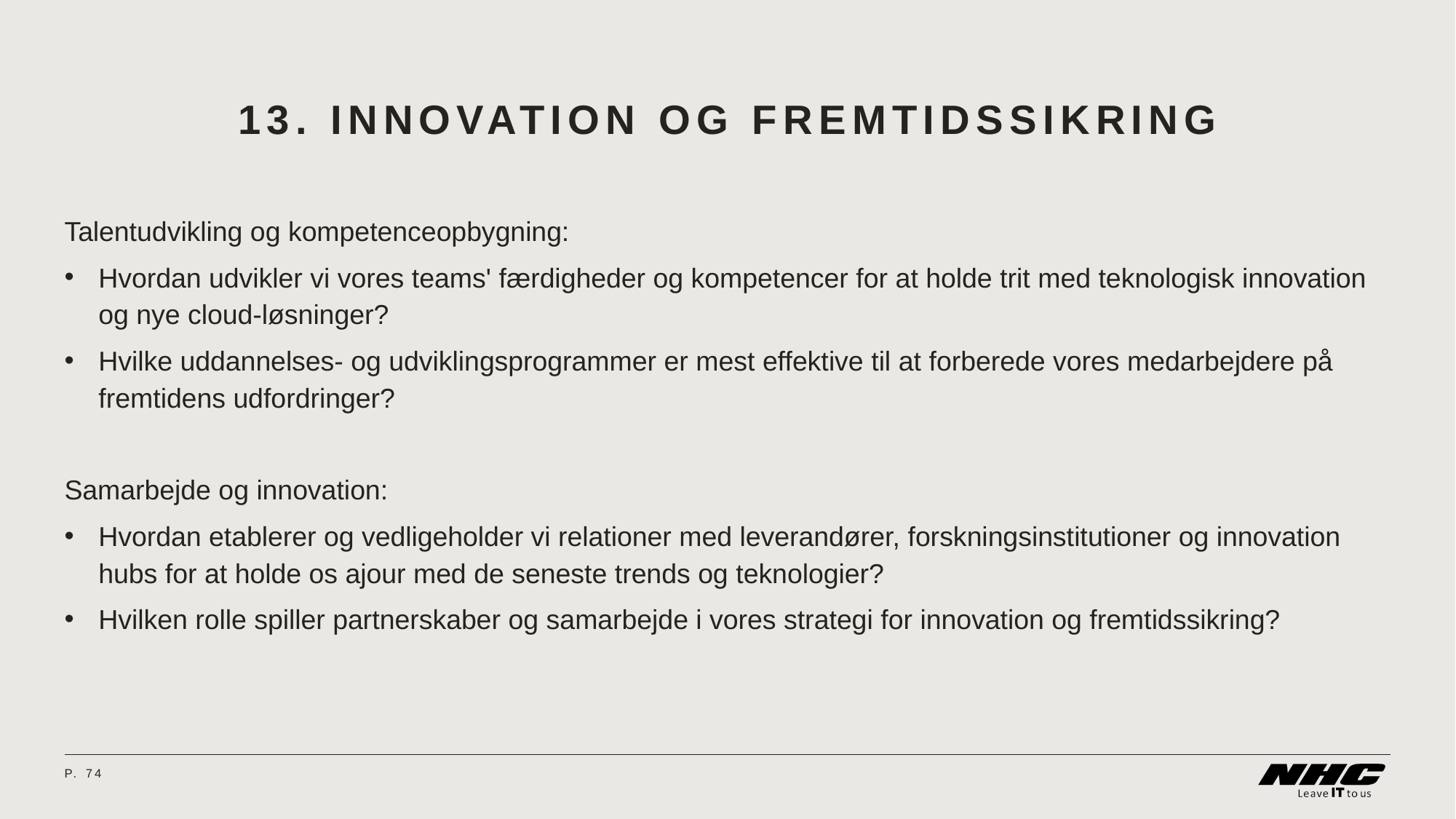

# 13. Innovation og fremtidssikring
Talentudvikling og kompetenceopbygning:
Hvordan udvikler vi vores teams' færdigheder og kompetencer for at holde trit med teknologisk innovation og nye cloud-løsninger?
Hvilke uddannelses- og udviklingsprogrammer er mest effektive til at forberede vores medarbejdere på fremtidens udfordringer?

Samarbejde og innovation:
Hvordan etablerer og vedligeholder vi relationer med leverandører, forskningsinstitutioner og innovation hubs for at holde os ajour med de seneste trends og teknologier?
Hvilken rolle spiller partnerskaber og samarbejde i vores strategi for innovation og fremtidssikring?
P.	74

08 April 2024